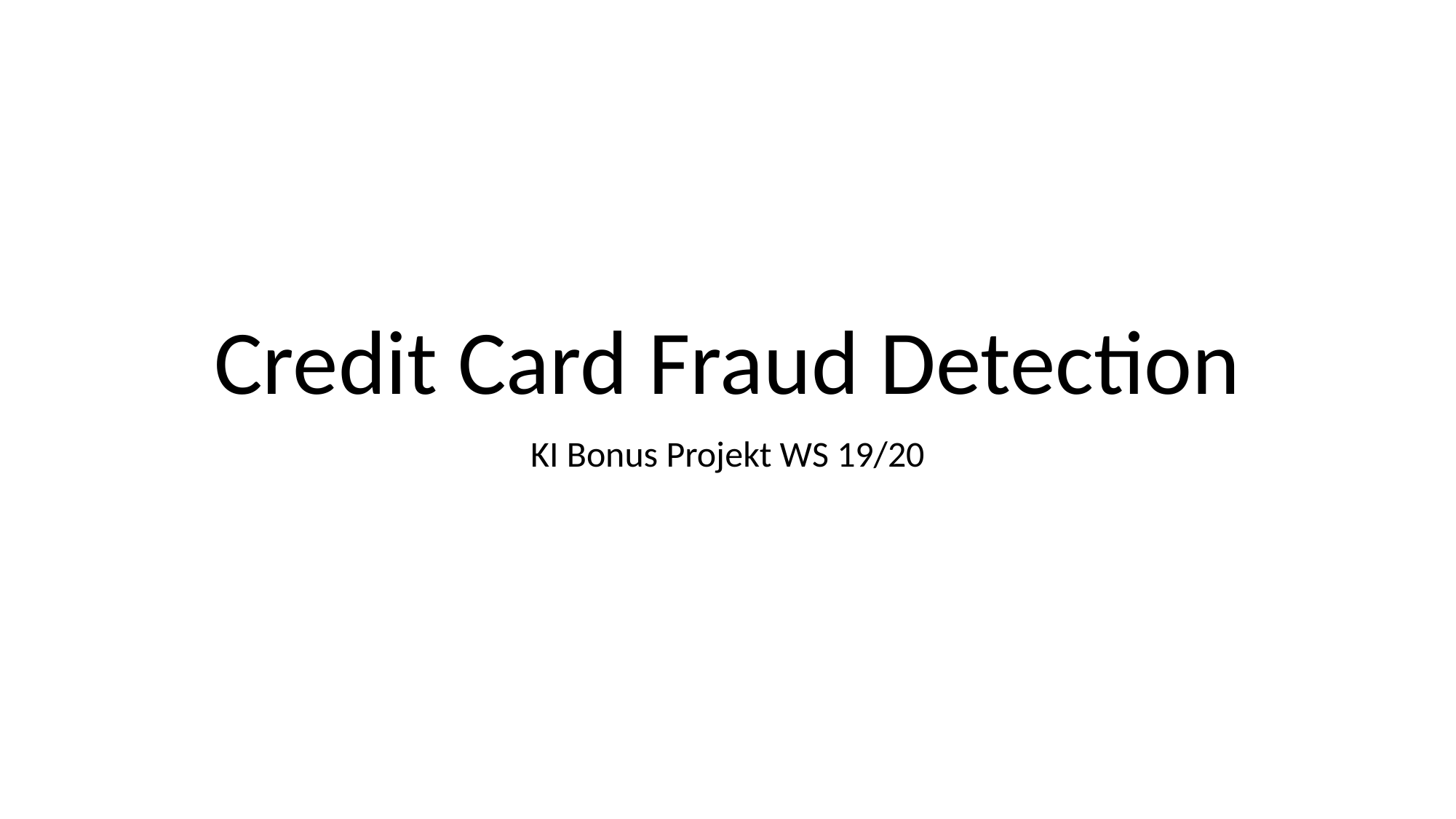

# Credit Card Fraud Detection
KI Bonus Projekt WS 19/20